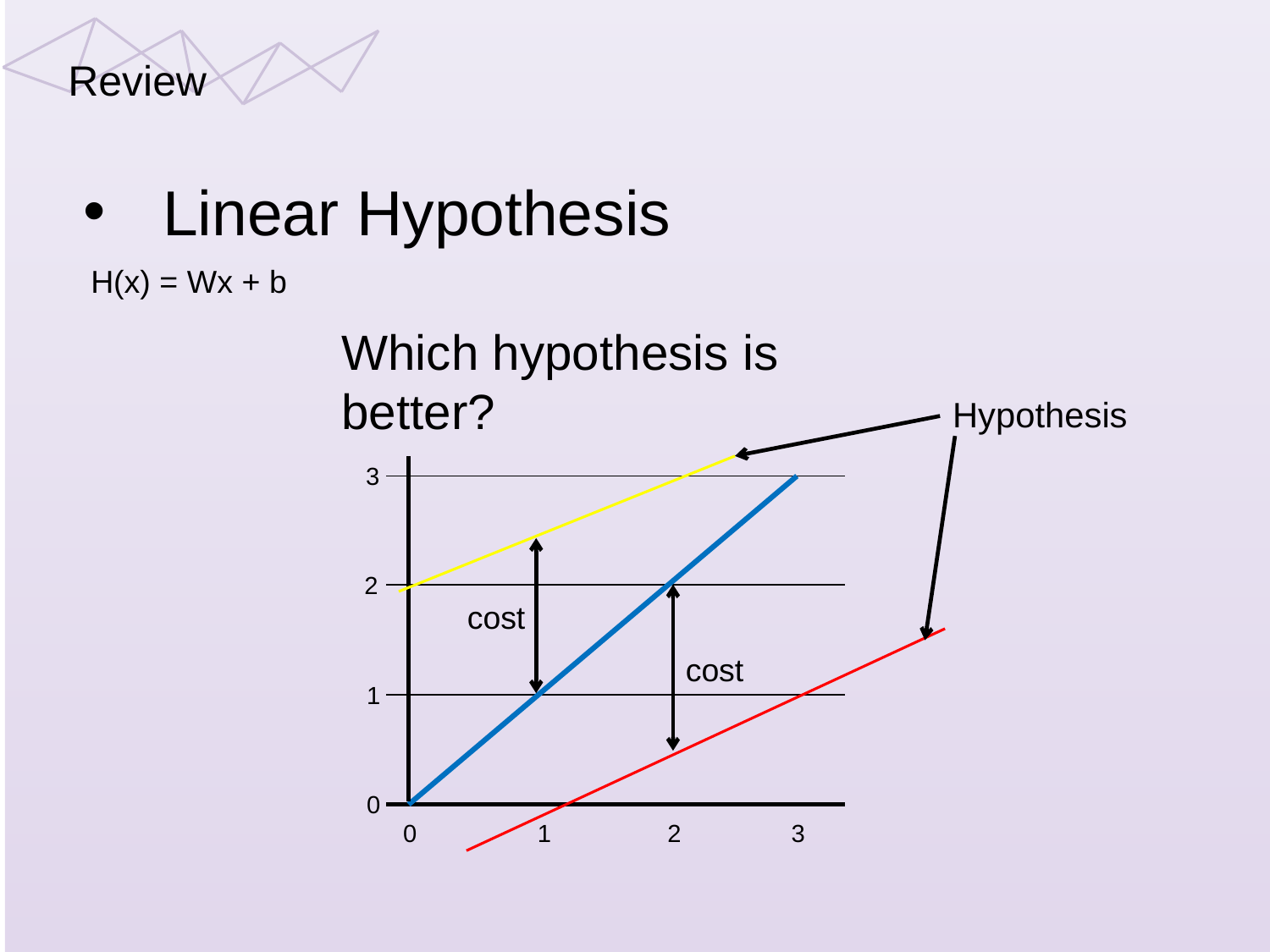

Review
Linear Hypothesis
H(x) = Wx + b
Which hypothesis is better?
Hypothesis
3
2
cost
cost
1
0
0
1
2
3